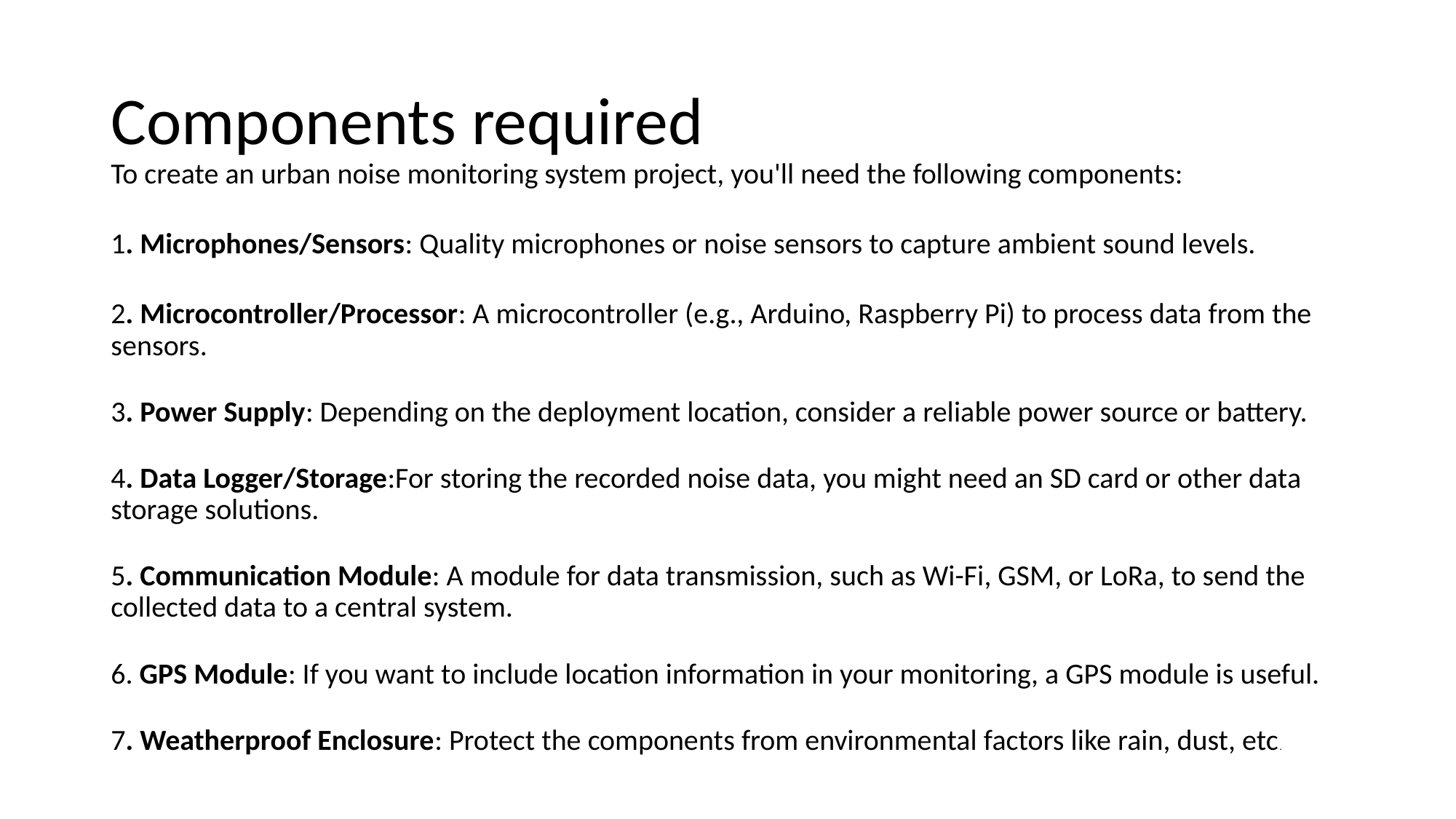

# Components required
To create an urban noise monitoring system project, you'll need the following components:

1. Microphones/Sensors: Quality microphones or noise sensors to capture ambient sound levels.

2. Microcontroller/Processor: A microcontroller (e.g., Arduino, Raspberry Pi) to process data from the sensors.
3. Power Supply: Depending on the deployment location, consider a reliable power source or battery.
4. Data Logger/Storage:For storing the recorded noise data, you might need an SD card or other data storage solutions.
5. Communication Module: A module for data transmission, such as Wi-Fi, GSM, or LoRa, to send the collected data to a central system.
6. GPS Module: If you want to include location information in your monitoring, a GPS module is useful.
7. Weatherproof Enclosure: Protect the components from environmental factors like rain, dust, etc.